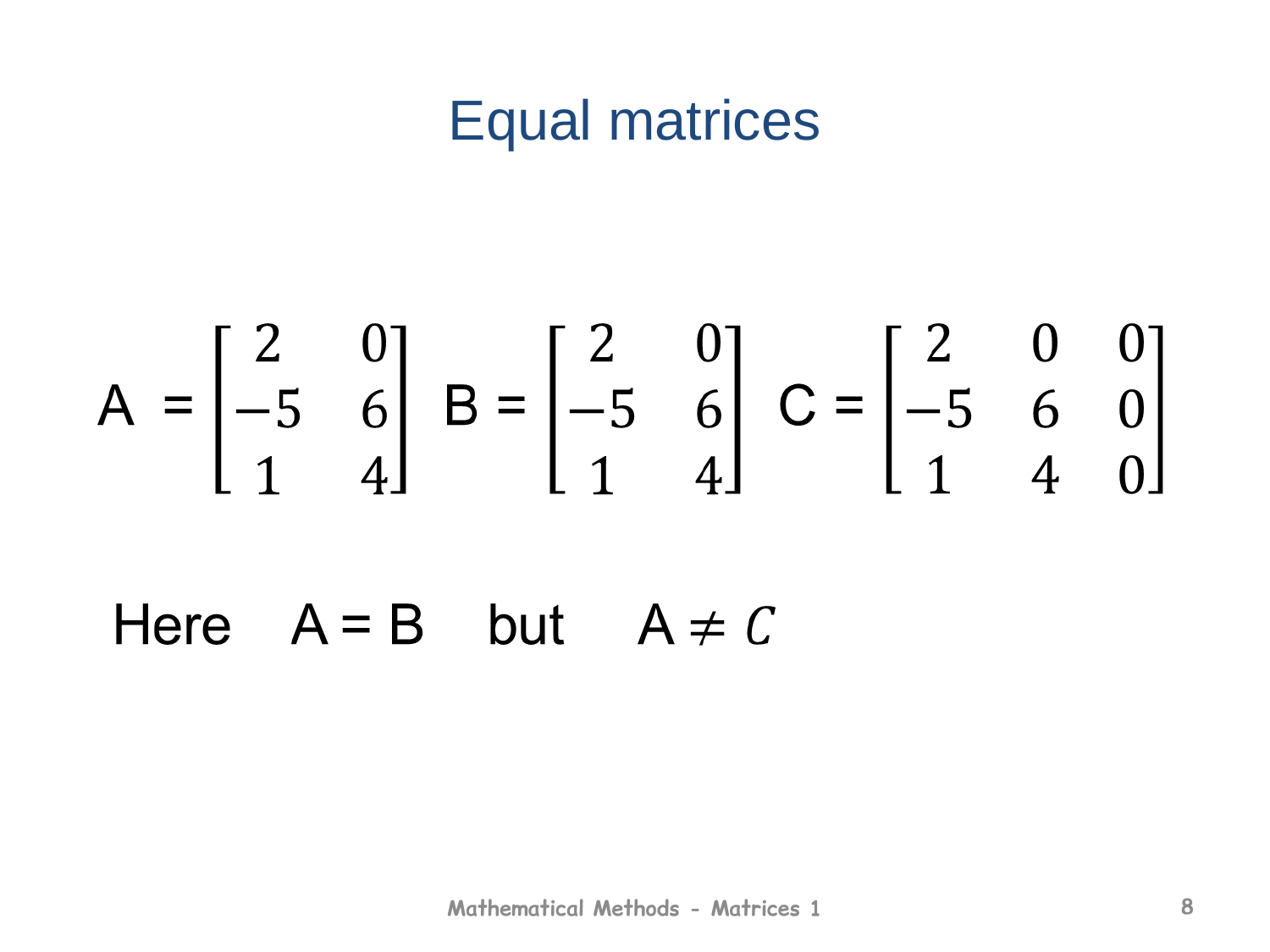

# Equal matrices

Mathematical Methods - Matrices 1
8